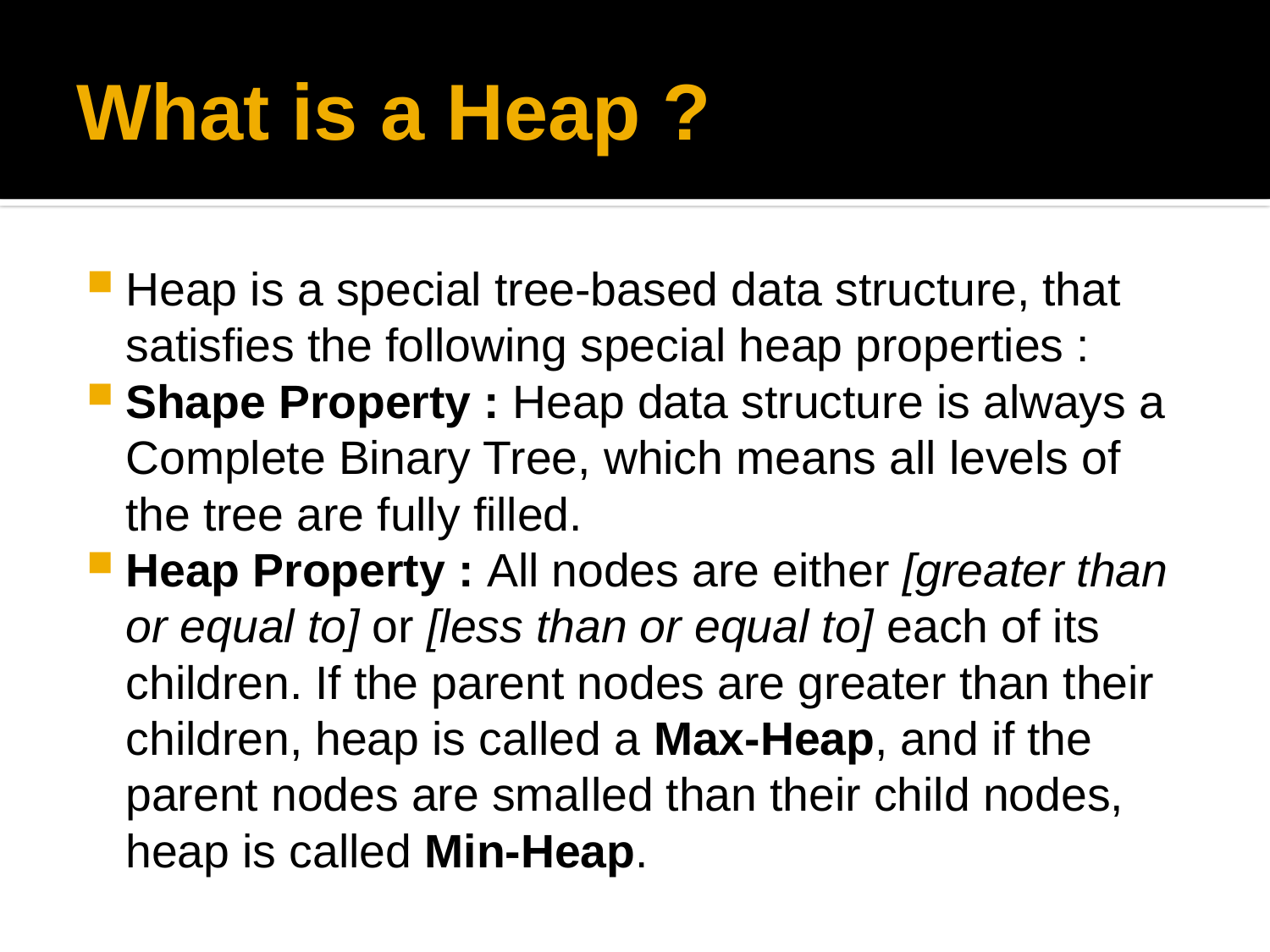

# What is a Heap ?
Heap is a special tree-based data structure, that satisfies the following special heap properties :
Shape Property : Heap data structure is always a Complete Binary Tree, which means all levels of the tree are fully filled.
Heap Property : All nodes are either [greater than or equal to] or [less than or equal to] each of its children. If the parent nodes are greater than their children, heap is called a Max-Heap, and if the parent nodes are smalled than their child nodes, heap is called Min-Heap.